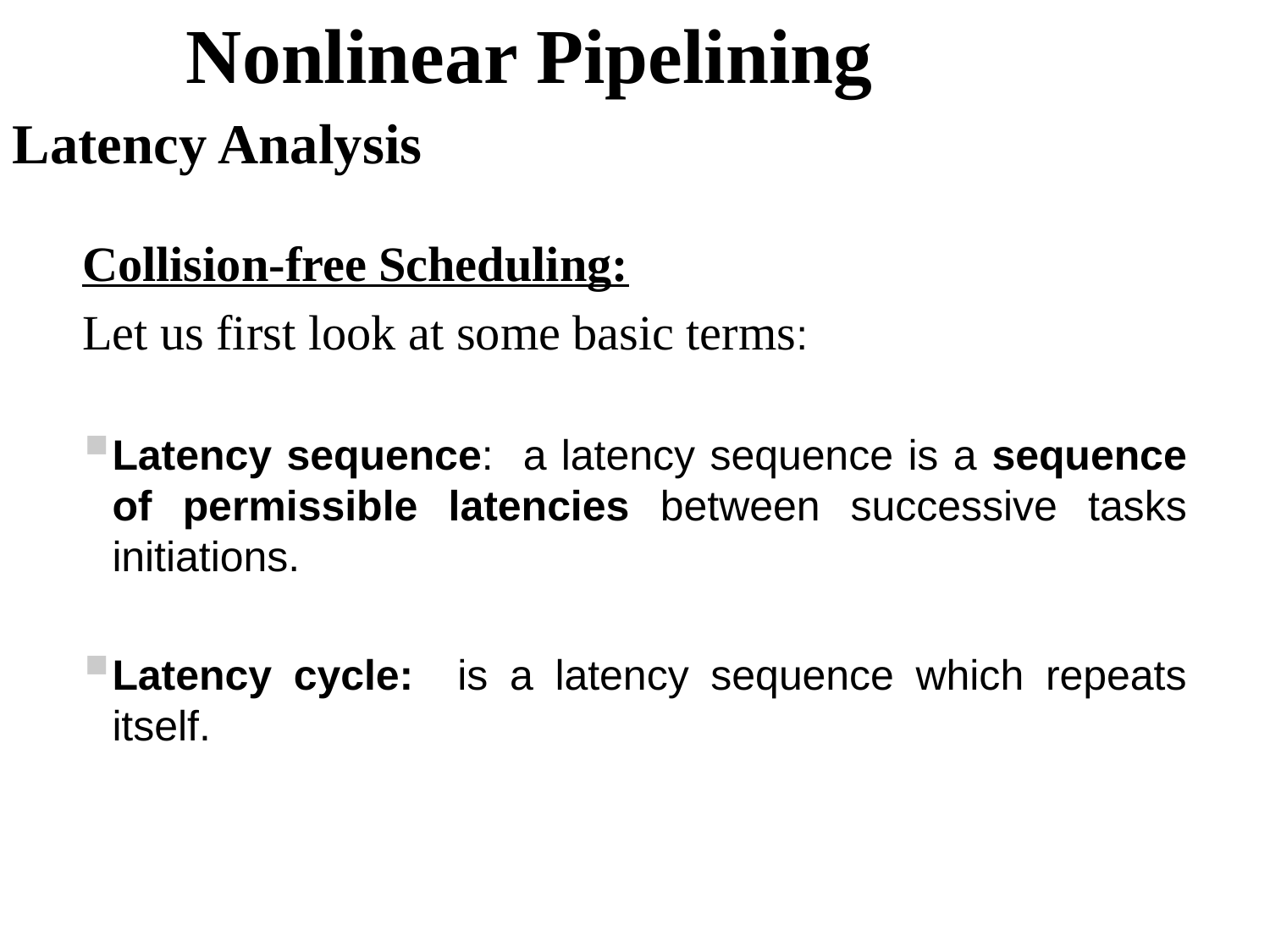

Nonlinear Pipelining
Latency Analysis
Collision-free Scheduling:
Let us first look at some basic terms:

Latency sequence:  a latency sequence is a sequence of permissible latencies between successive tasks initiations.

Latency cycle:  is a latency sequence which repeats itself.